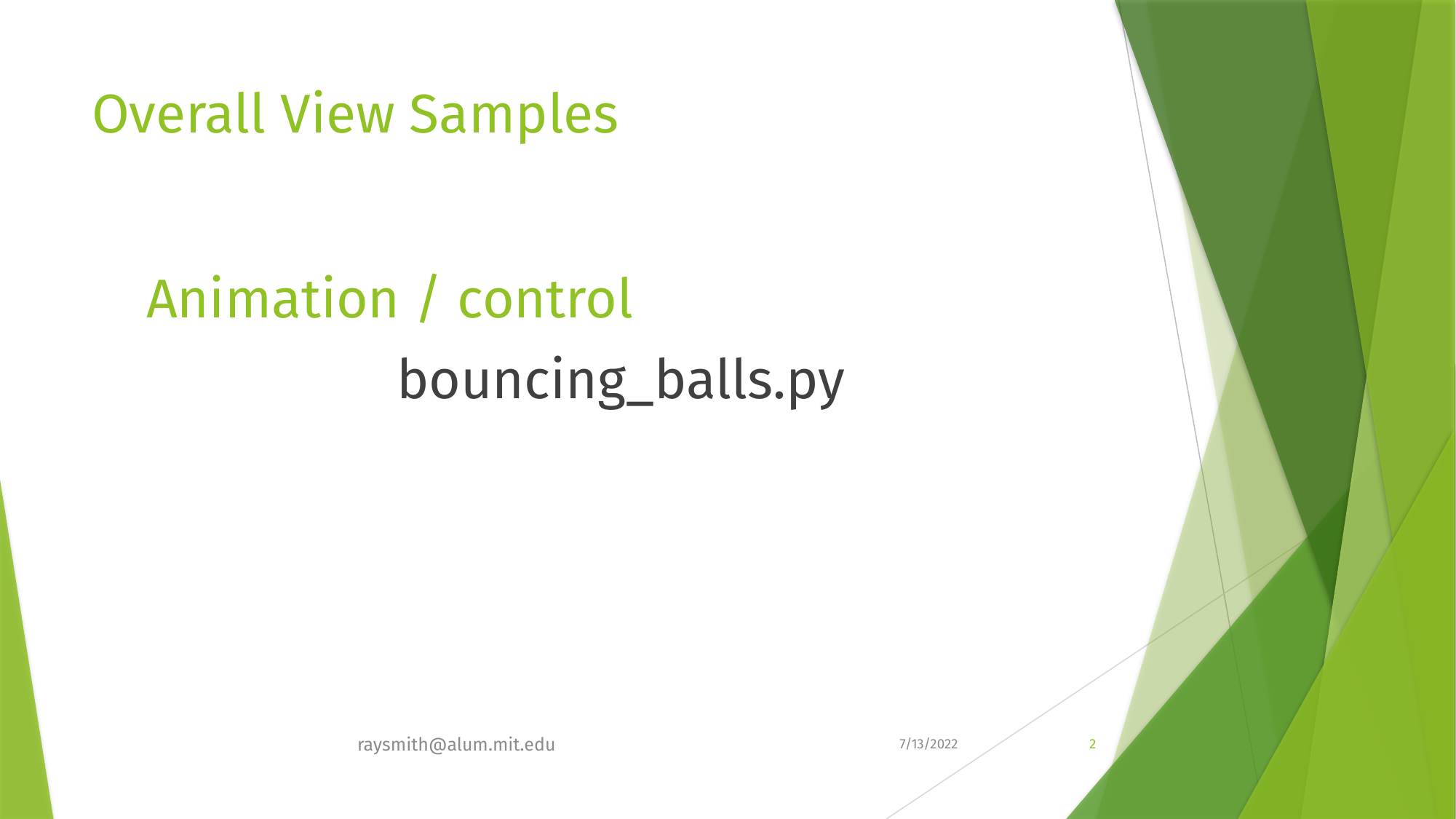

# Overall View Samples
Animation / control
bouncing_balls.py
raysmith@alum.mit.edu
7/13/2022
2